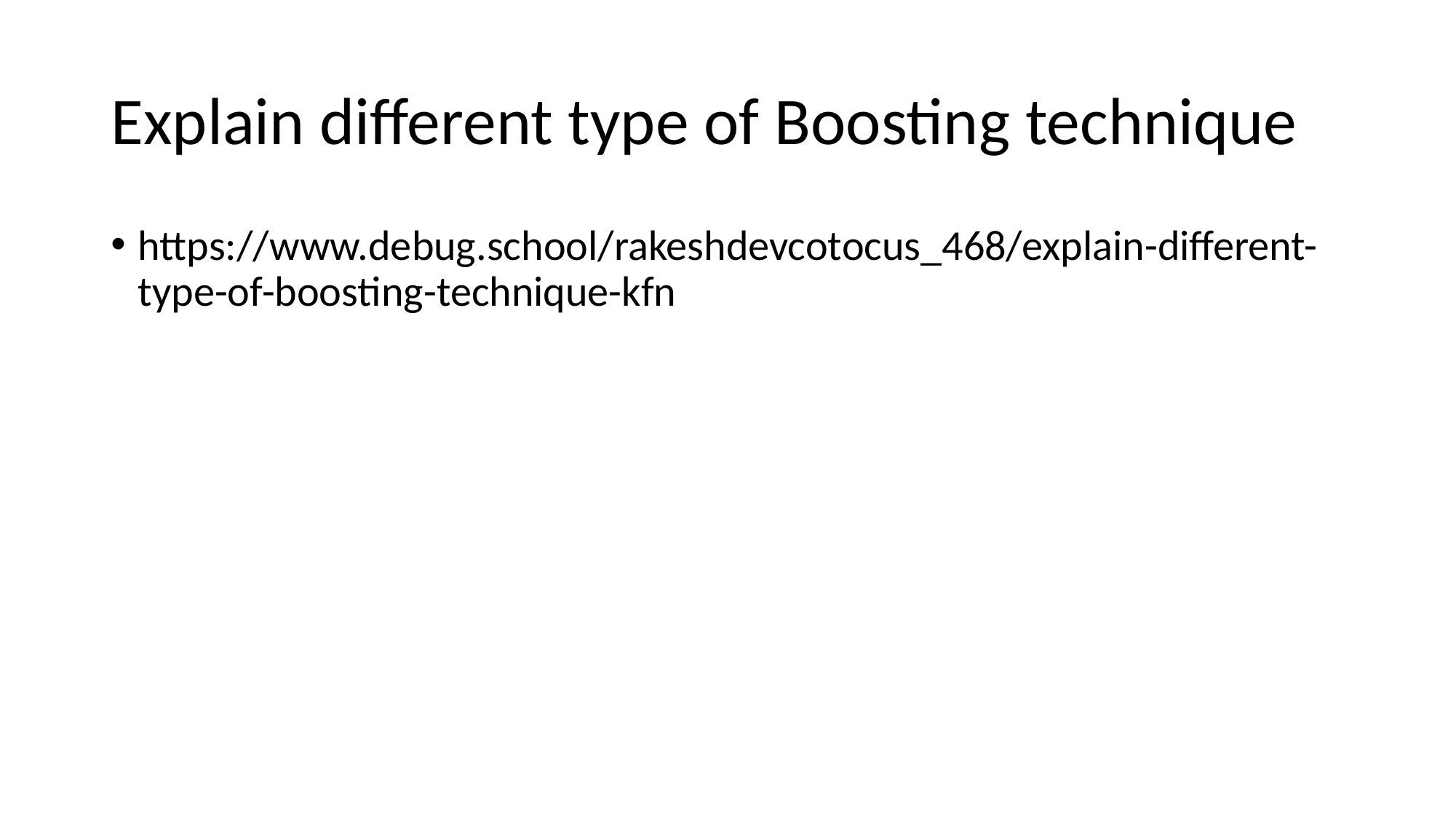

# Explain different type of Boosting technique
https://www.debug.school/rakeshdevcotocus_468/explain-different-type-of-boosting-technique-kfn